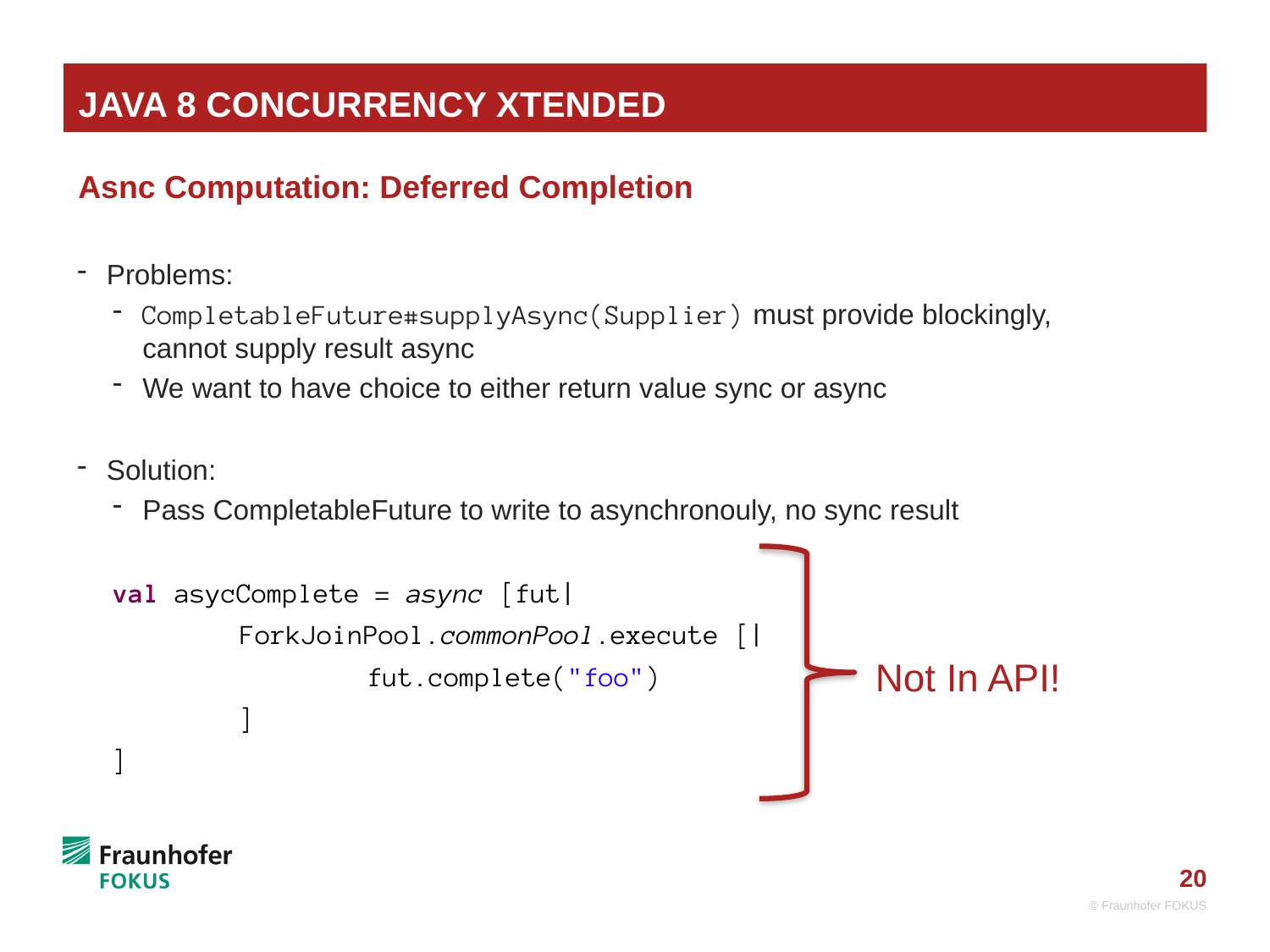

# Java 8 Concurrency Xtended
Asnc Computation: Deferred Completion

Problems:
CompletableFuture#supplyAsync(Supplier) must provide blockingly,
cannot supply result async
We want to have choice to either return value sync or async

Solution:
Pass CompletableFuture to write to asynchronouly, no sync result

val asycComplete = async [fut|
	ForkJoinPool.commonPool.execute [|
		fut.complete("foo")
	]
]

Not In API!
© Fraunhofer FOKUS